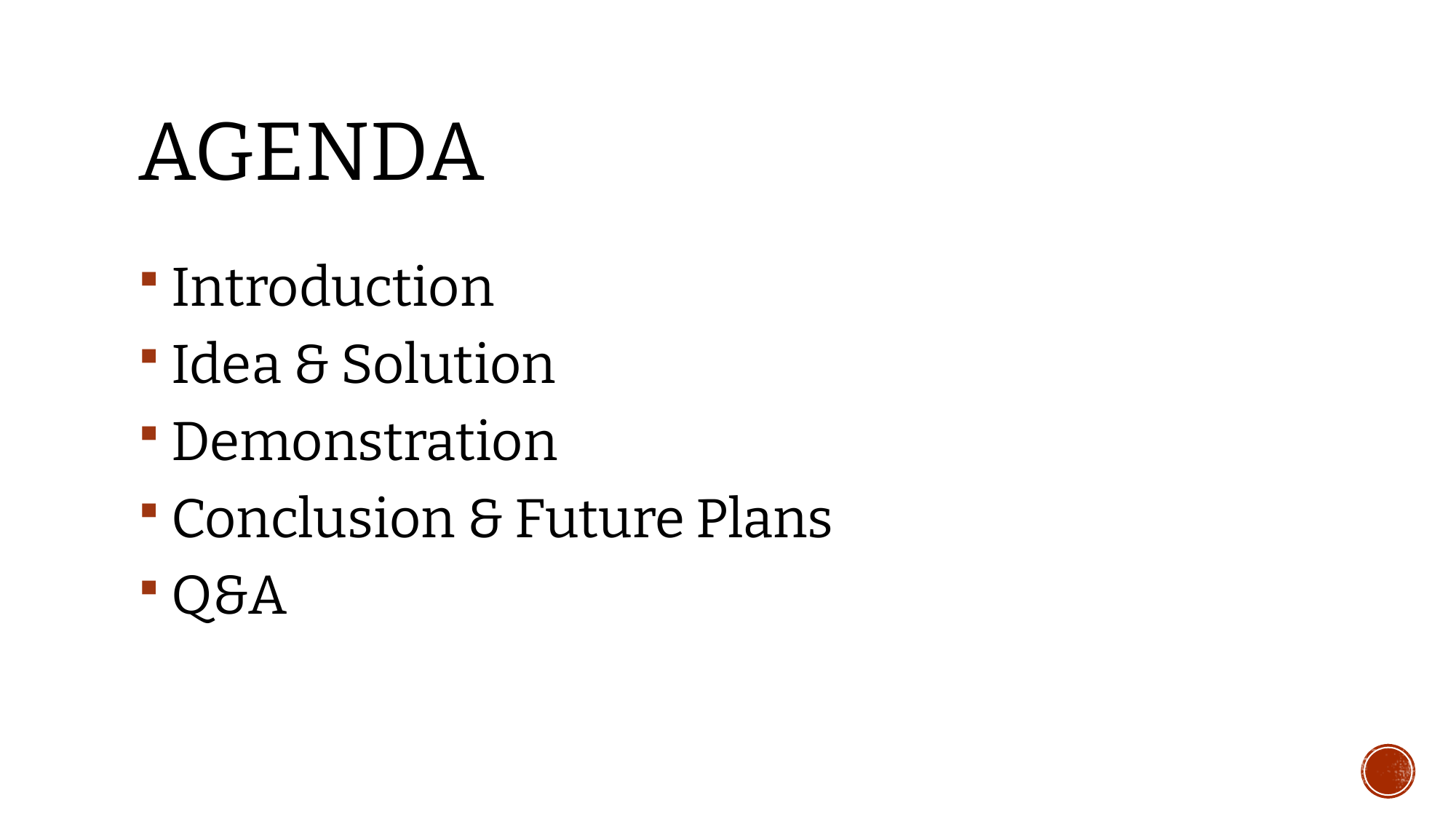

# agenda
 Introduction
 Idea & Solution
 Demonstration
 Conclusion & Future Plans
 Q&A